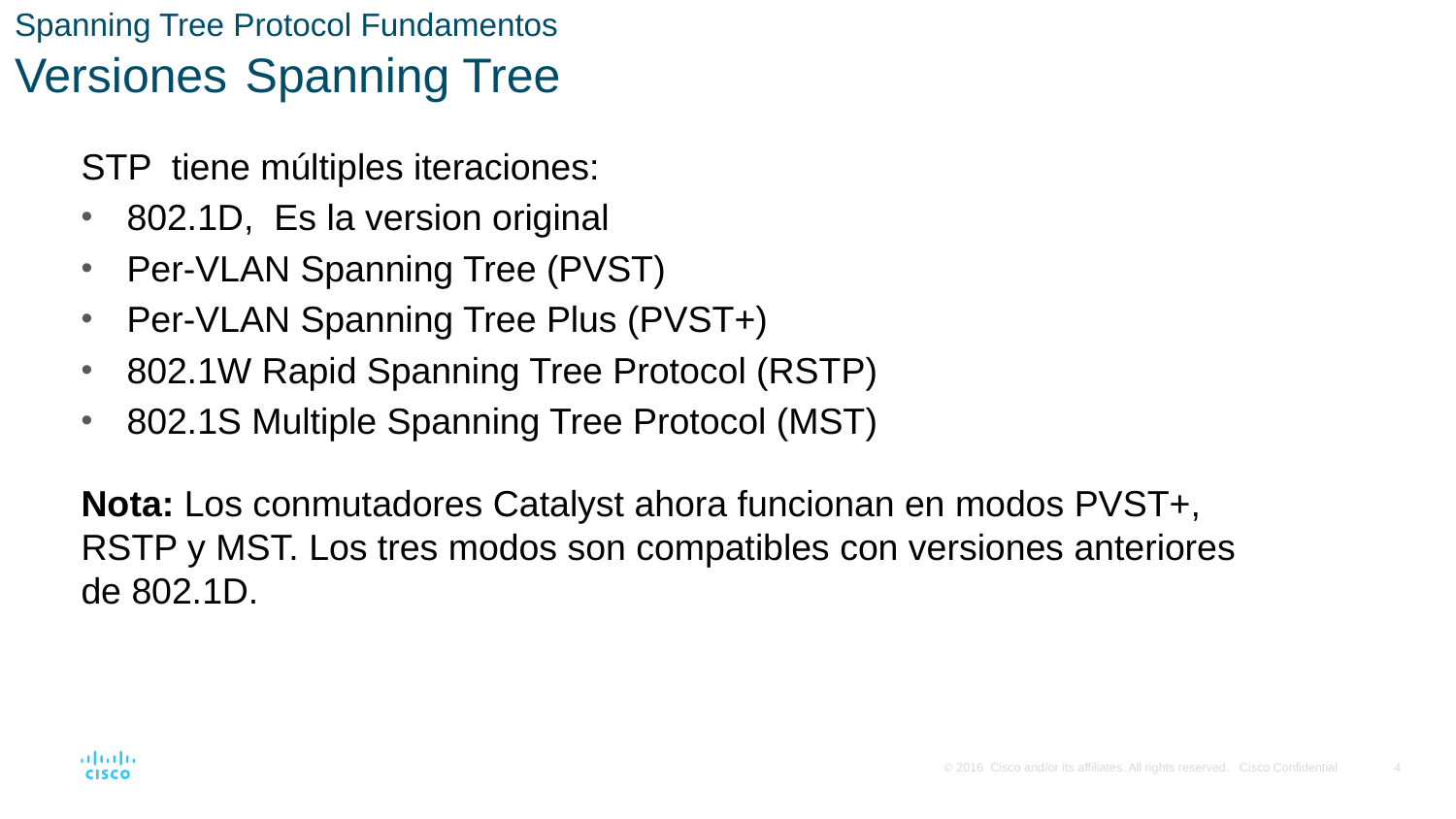

# Spanning Tree Protocol Fundamentos Versiones Spanning Tree
STP  tiene múltiples iteraciones:
802.1D,  Es la version original
Per-VLAN Spanning Tree (PVST)
Per-VLAN Spanning Tree Plus (PVST+)
802.1W Rapid Spanning Tree Protocol (RSTP)
802.1S Multiple Spanning Tree Protocol (MST)

Nota: Los conmutadores Catalyst ahora funcionan en modos PVST+, RSTP y MST. Los tres modos son compatibles con versiones anteriores de 802.1D.